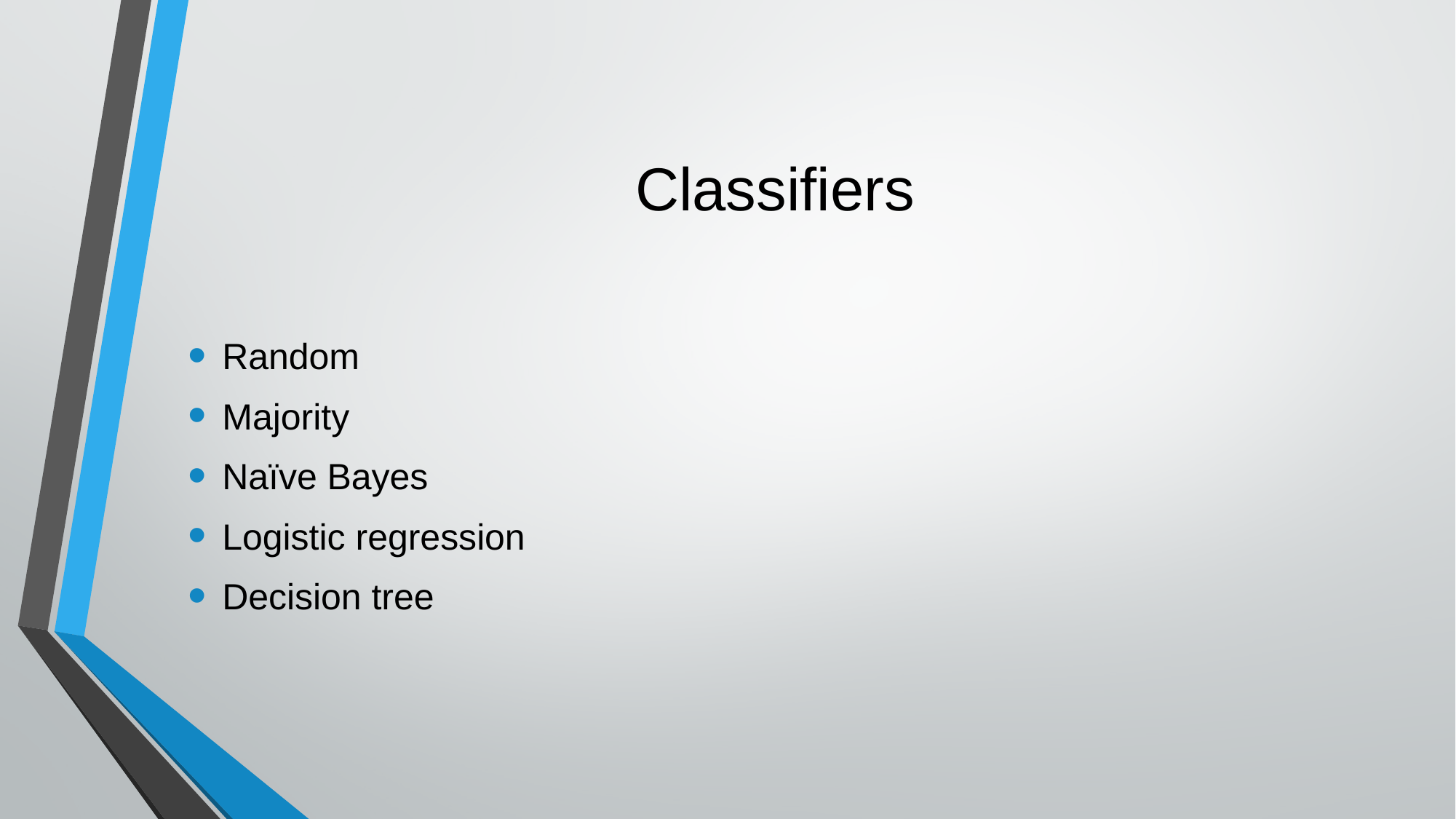

# Classifiers
Random
Majority
Naïve Bayes
Logistic regression
Decision tree